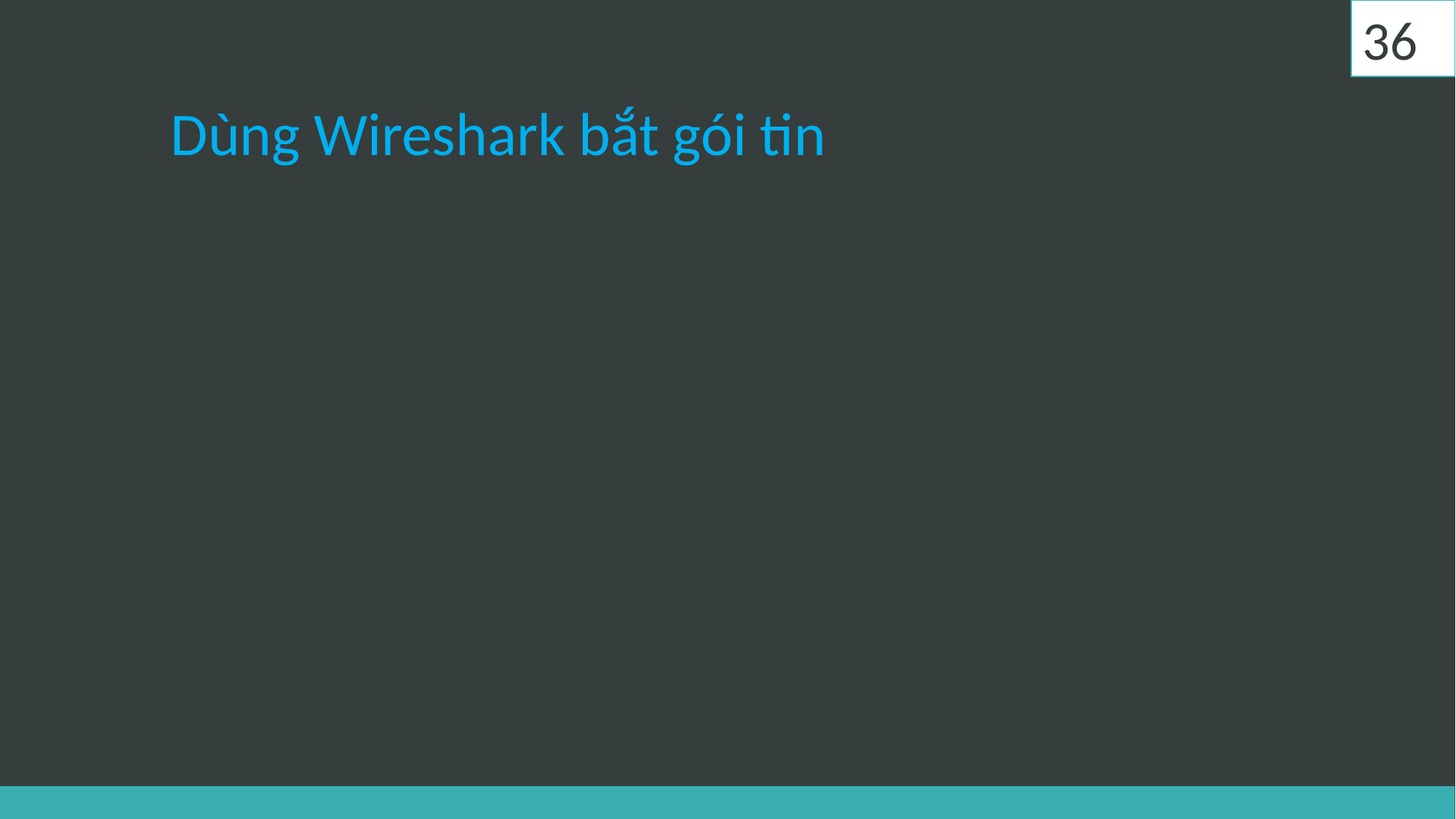

36
# Dùng Wireshark bắt gói tin